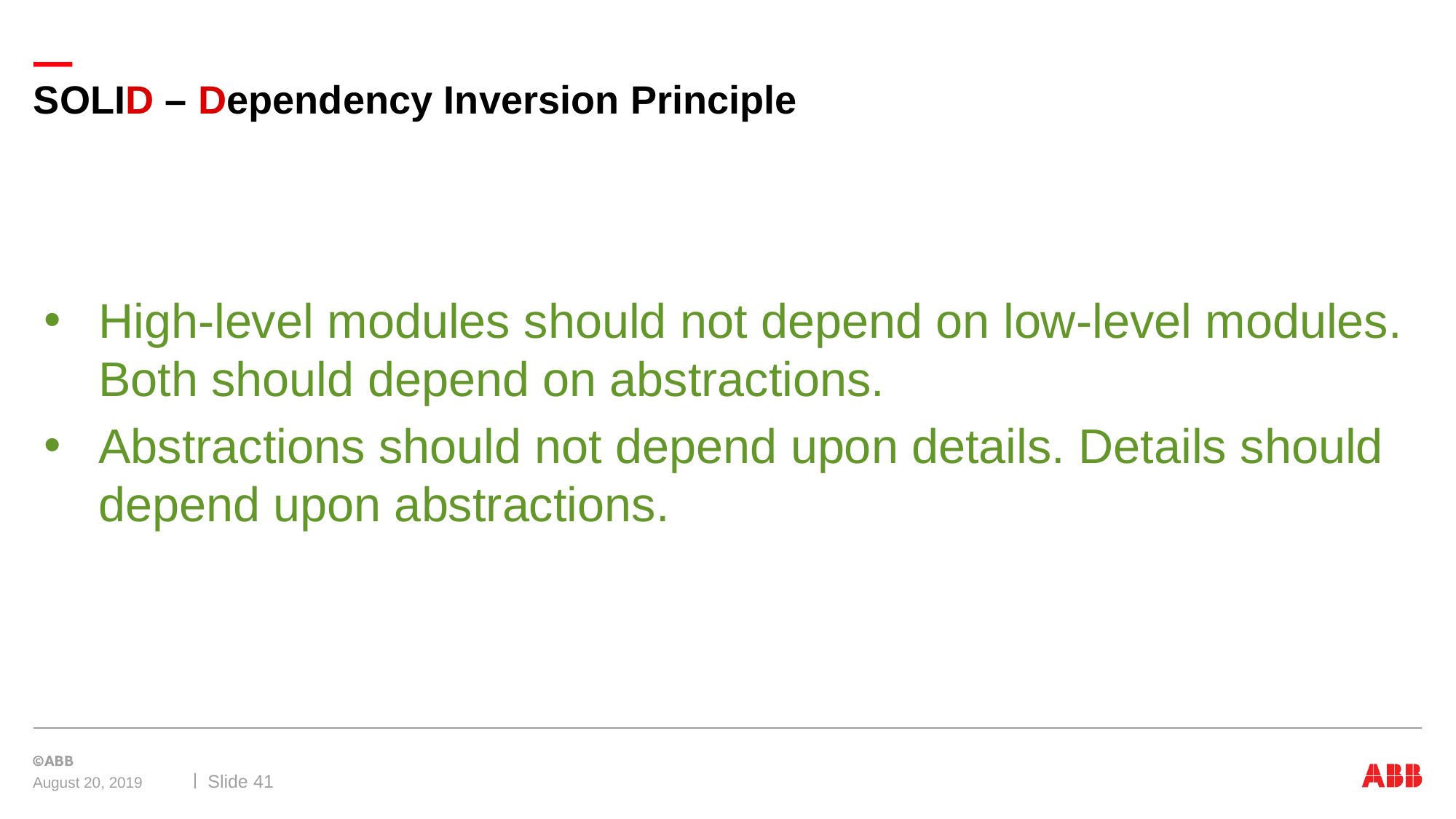

# SOLID – Dependency Inversion Principle

High-level modules should not depend on low-level modules. Both should depend on abstractions.
Abstractions should not depend upon details. Details should depend upon abstractions.

Slide 41
August 20, 2019